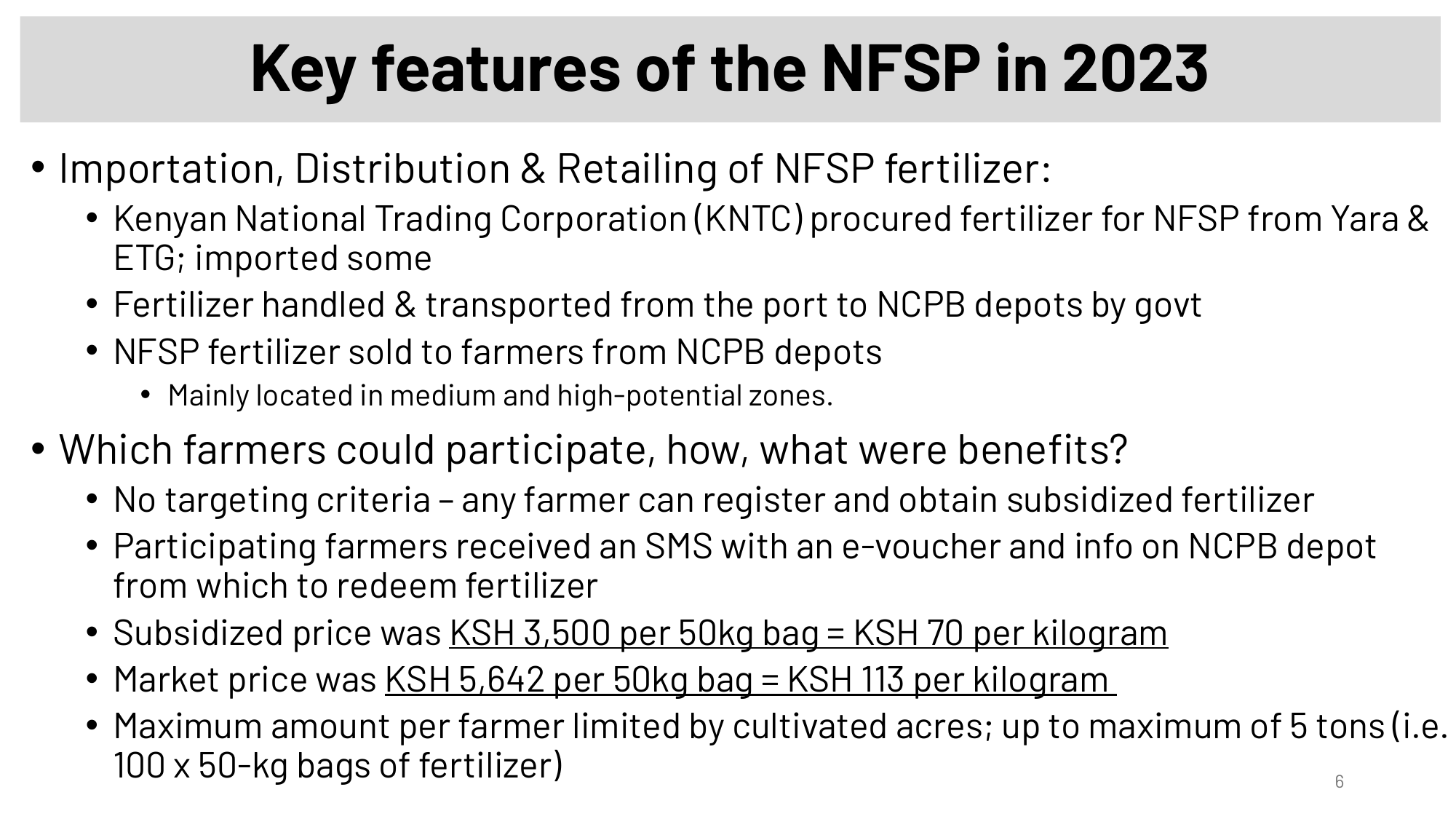

# Key features of the NFSP in 2023
Importation, Distribution & Retailing of NFSP fertilizer:
Kenyan National Trading Corporation (KNTC) procured fertilizer for NFSP from Yara & ETG; imported some
Fertilizer handled & transported from the port to NCPB depots by govt
NFSP fertilizer sold to farmers from NCPB depots
Mainly located in medium and high-potential zones.
Which farmers could participate, how, what were benefits?
No targeting criteria – any farmer can register and obtain subsidized fertilizer
Participating farmers received an SMS with an e-voucher and info on NCPB depot from which to redeem fertilizer
Subsidized price was KSH 3,500 per 50kg bag = KSH 70 per kilogram
Market price was KSH 5,642 per 50kg bag = KSH 113 per kilogram
Maximum amount per farmer limited by cultivated acres; up to maximum of 5 tons (i.e. 100 x 50-kg bags of fertilizer)
6